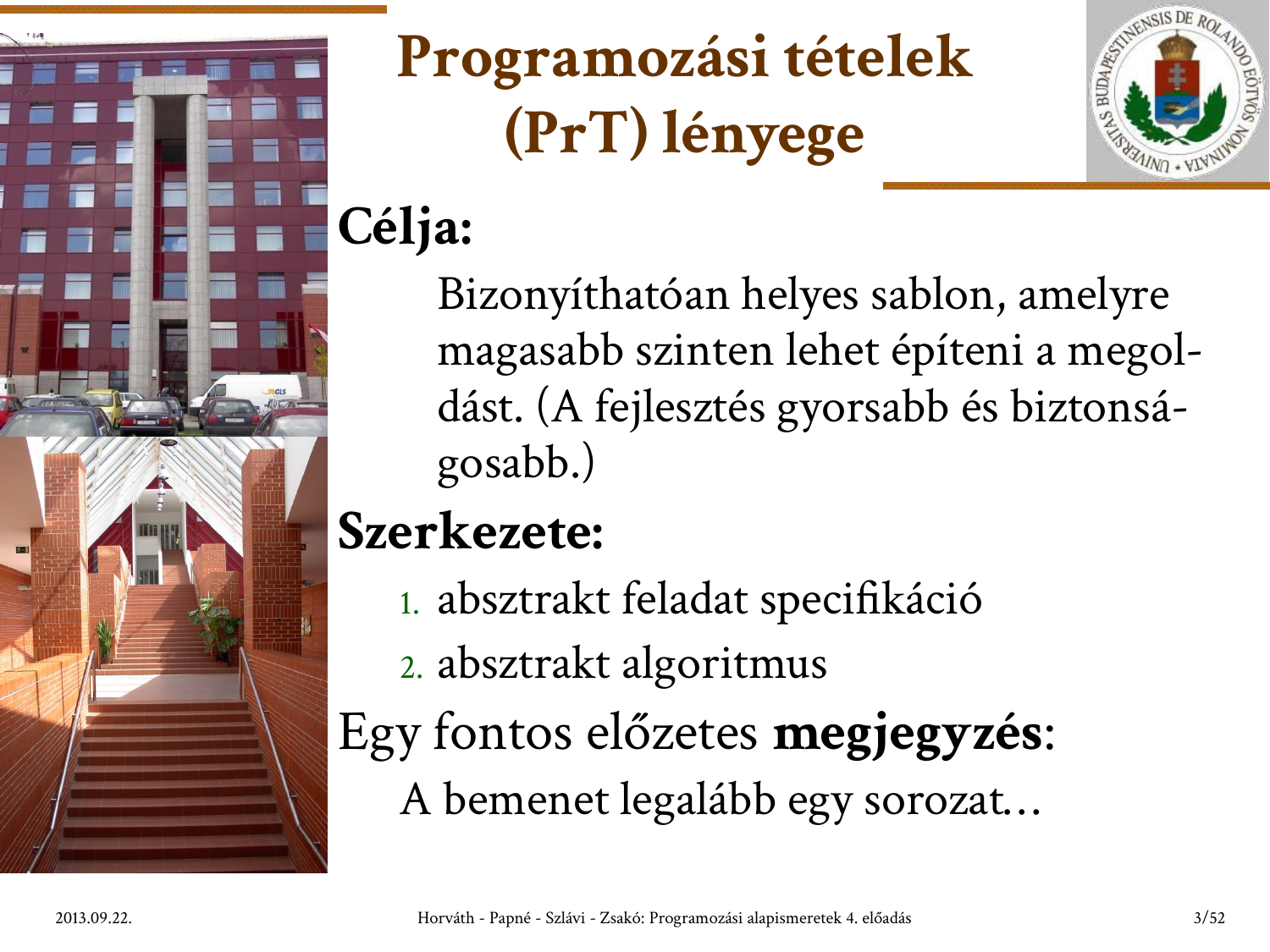

Programozási tételek (PrT) lényege
Célja:
	Bizonyíthatóan helyes sablon, amelyre magasabb szinten lehet építeni a megol-dást. (A fejlesztés gyorsabb és biztonsá-gosabb.)
Szerkezete:
absztrakt feladat specifikáció
absztrakt algoritmus
Egy fontos előzetes megjegyzés:
A bemenet legalább egy sorozat…
2013.09.22.
Horváth - Papné - Szlávi - Zsakó: Programozási alapismeretek 4. előadás
3/52